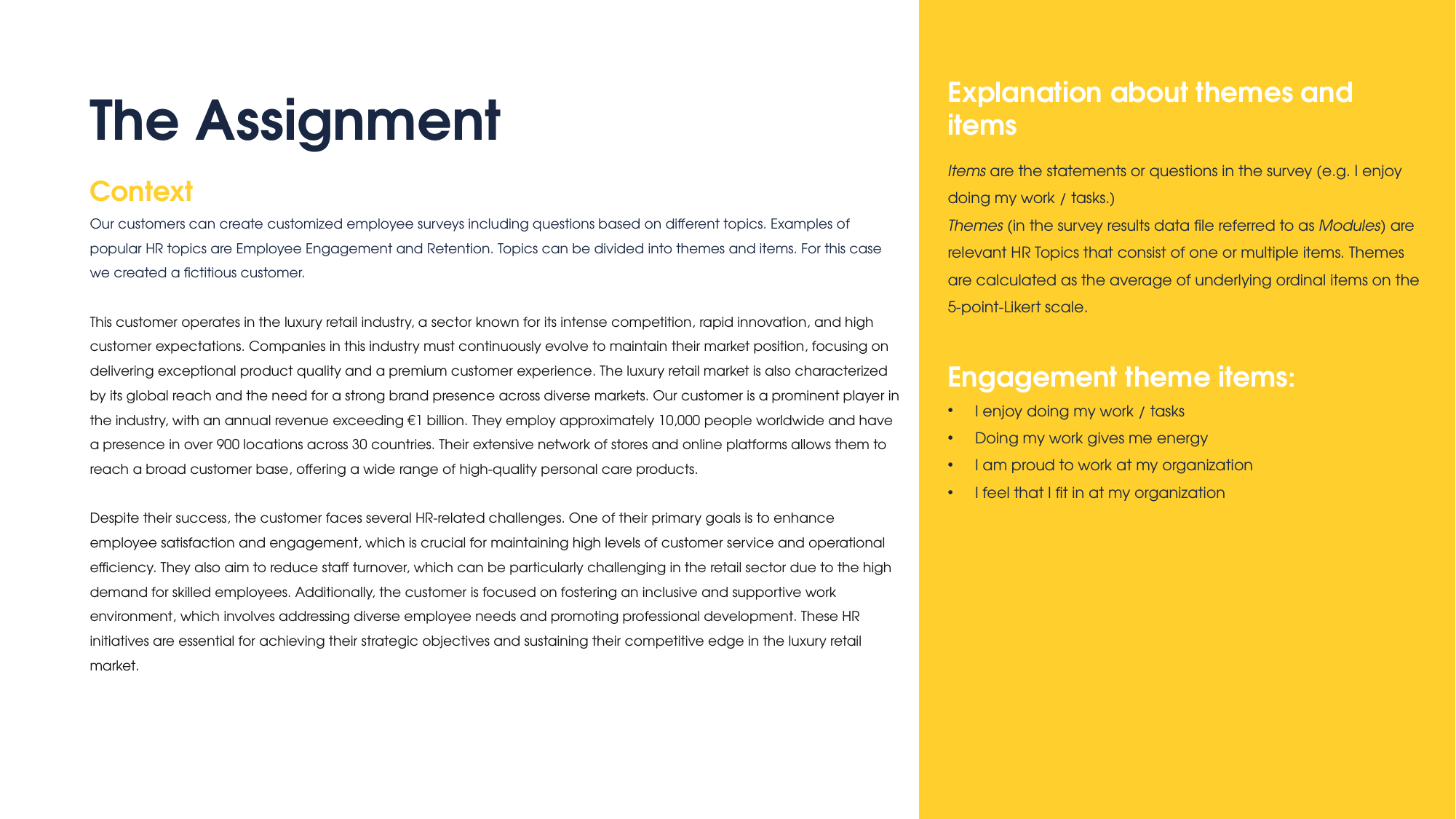

Explanation about themes and items
The Assignment
Items are the statements or questions in the survey (e.g. I enjoy doing my work / tasks.)
Themes (in the survey results data file referred to as Modules) are relevant HR Topics that consist of one or multiple items. Themes are calculated as the average of underlying ordinal items on the 5-point-Likert scale.

Engagement theme items:
I enjoy doing my work / tasks
Doing my work gives me energy
I am proud to work at my organization
I feel that I fit in at my organization

Context
Our customers can create customized employee surveys including questions based on different topics. Examples of popular HR topics are Employee Engagement and Retention. Topics can be divided into themes and items. For this case we created a fictitious customer.

This customer operates in the luxury retail industry, a sector known for its intense competition, rapid innovation, and high customer expectations. Companies in this industry must continuously evolve to maintain their market position, focusing on delivering exceptional product quality and a premium customer experience. The luxury retail market is also characterized by its global reach and the need for a strong brand presence across diverse markets. Our customer is a prominent player in the industry, with an annual revenue exceeding €1 billion. They employ approximately 10,000 people worldwide and have a presence in over 900 locations across 30 countries. Their extensive network of stores and online platforms allows them to reach a broad customer base, offering a wide range of high-quality personal care products.

Despite their success, the customer faces several HR-related challenges. One of their primary goals is to enhance employee satisfaction and engagement, which is crucial for maintaining high levels of customer service and operational efficiency. They also aim to reduce staff turnover, which can be particularly challenging in the retail sector due to the high demand for skilled employees. Additionally, the customer is focused on fostering an inclusive and supportive work environment, which involves addressing diverse employee needs and promoting professional development. These HR initiatives are essential for achieving their strategic objectives and sustaining their competitive edge in the luxury retail market.